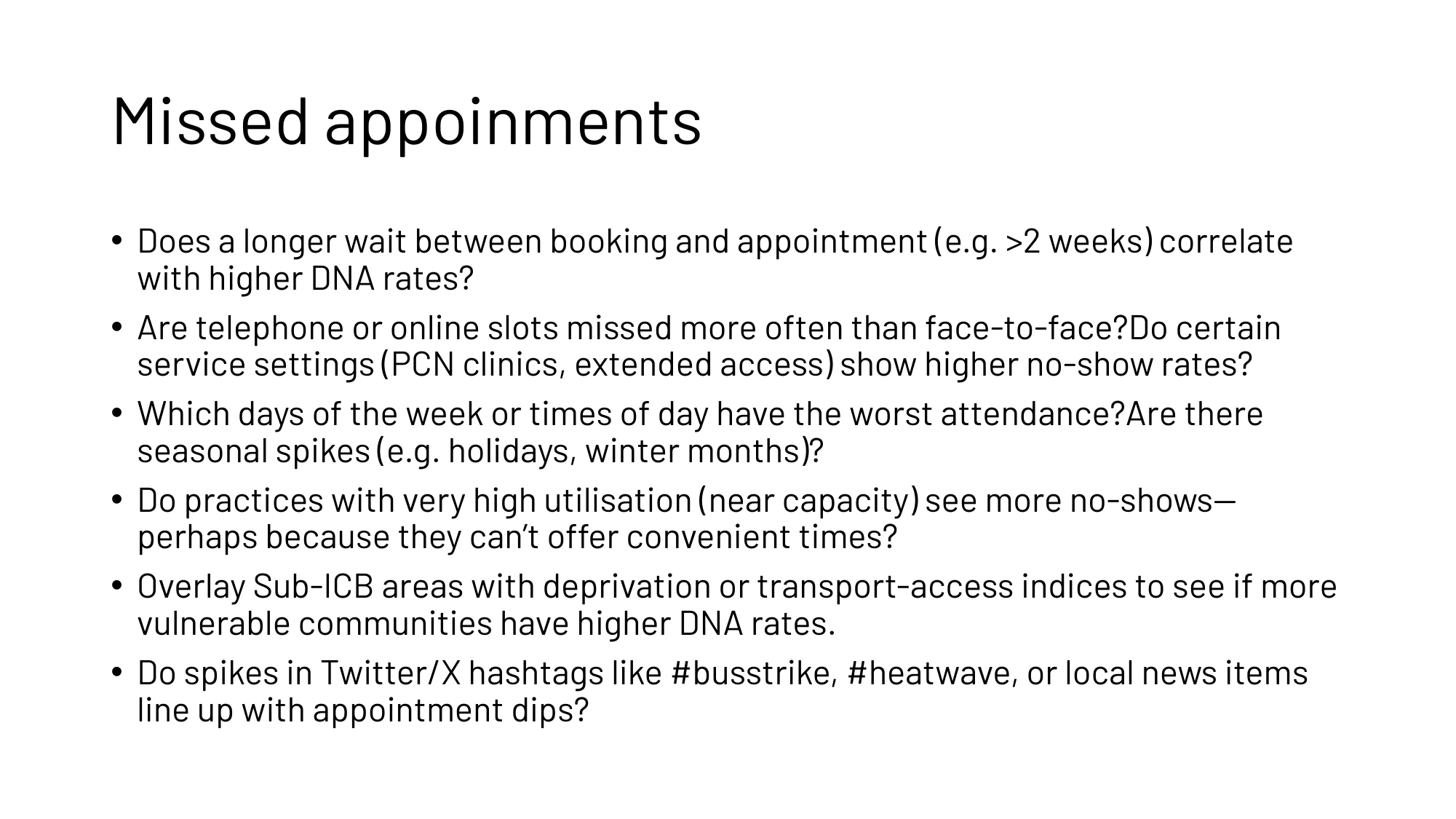

# Missed appoinments
Does a longer wait between booking and appointment (e.g. >2 weeks) correlate with higher DNA rates?
Are telephone or online slots missed more often than face-to-face?Do certain service settings (PCN clinics, extended access) show higher no-show rates?
Which days of the week or times of day have the worst attendance?Are there seasonal spikes (e.g. holidays, winter months)?
Do practices with very high utilisation (near capacity) see more no-shows—perhaps because they can’t offer convenient times?
Overlay Sub-ICB areas with deprivation or transport-access indices to see if more vulnerable communities have higher DNA rates.
Do spikes in Twitter/X hashtags like #busstrike, #heatwave, or local news items line up with appointment dips?